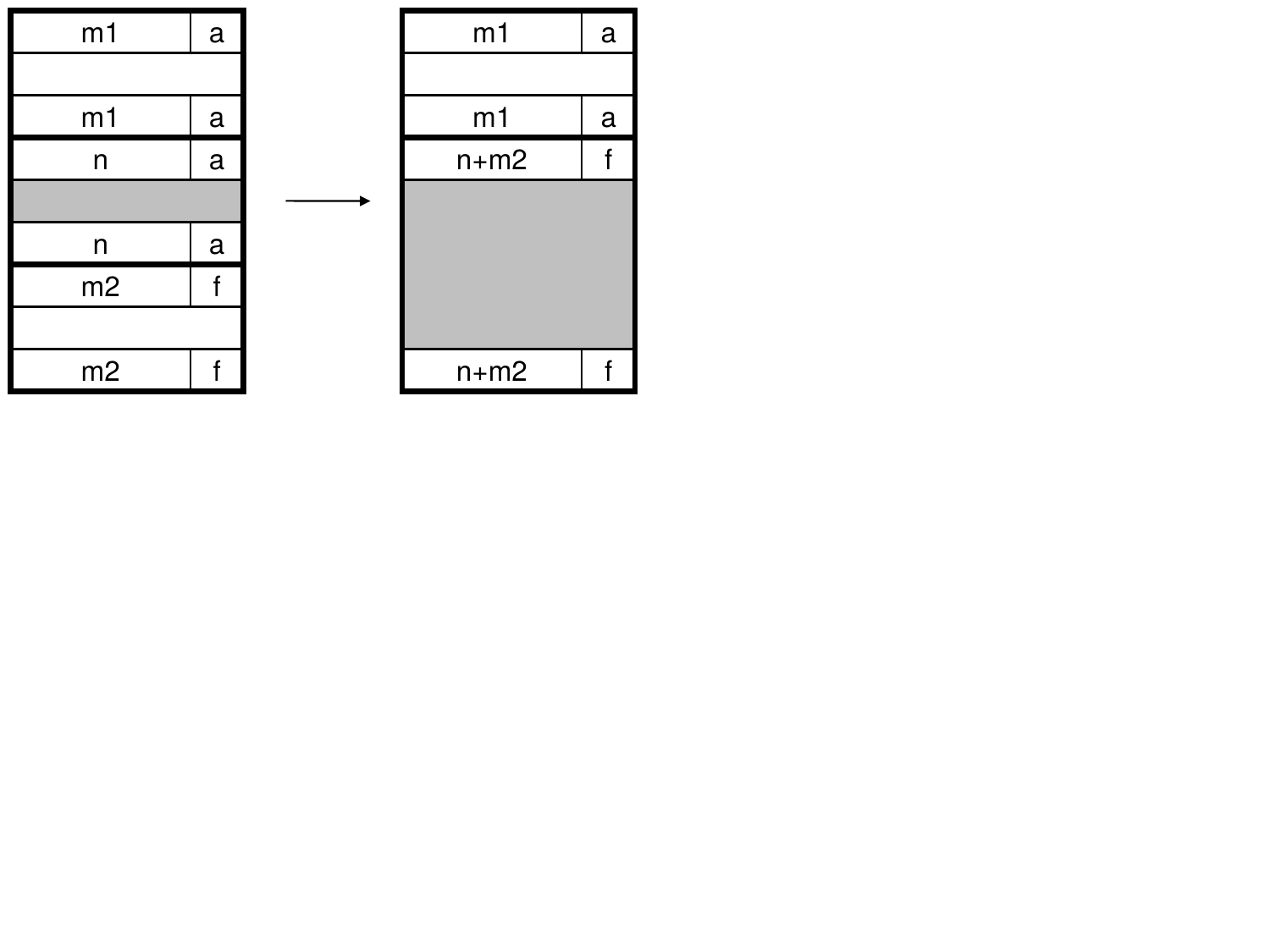

m1

a
m1

a

m1
a

m1
a
n

a
n+m2

f

n
a
m2

f

m2
f

n+m2
f